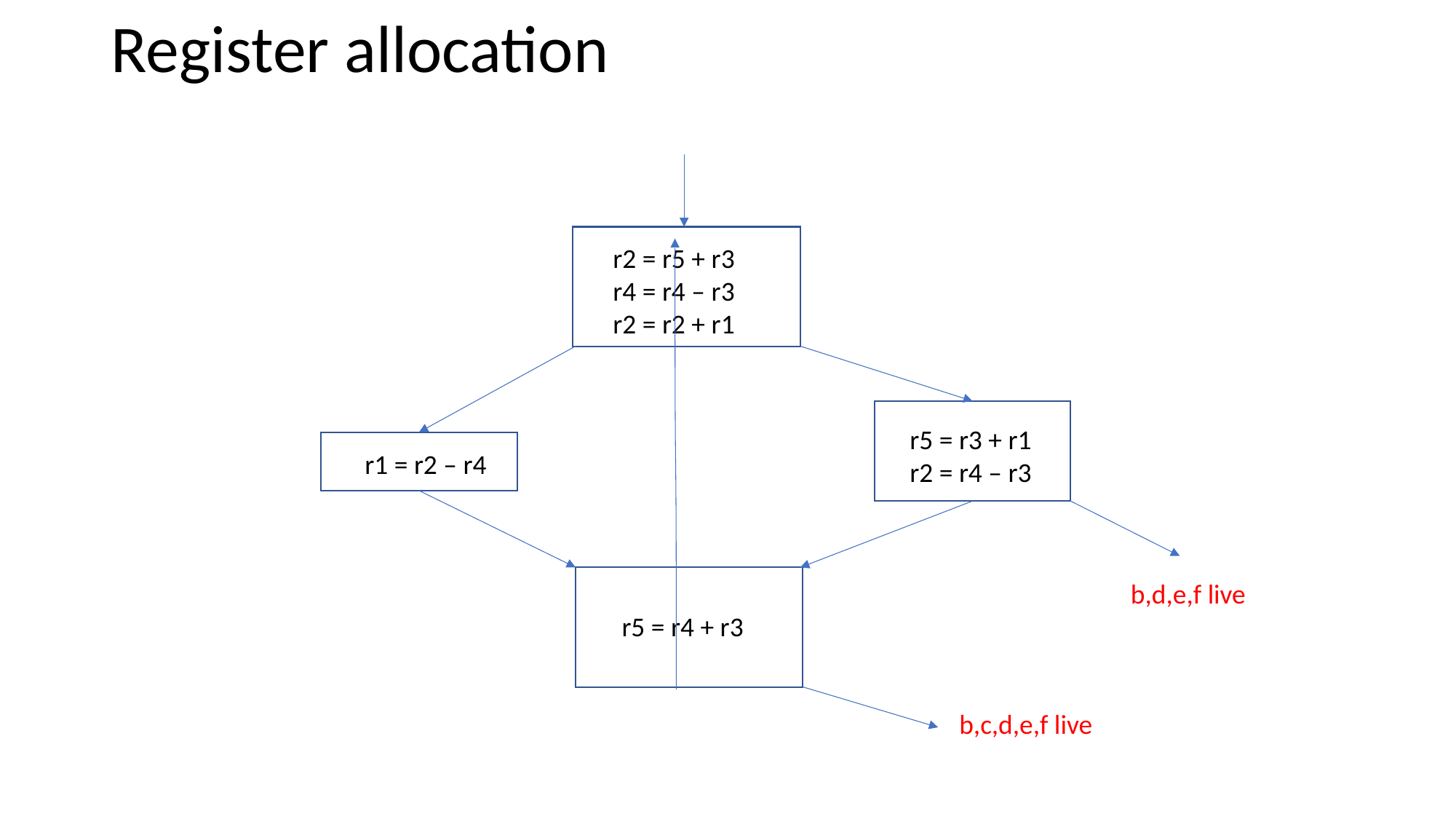

# Register allocation

  r2 = r5 + r3
  r4 = r4 – r3
  r2 = r2 + r1

r5 = r3 + r1
r2 = r4 – r3

  r1 = r2 – r4

b,d,e,f live
   r5 = r4 + r3
b,c,d,e,f live